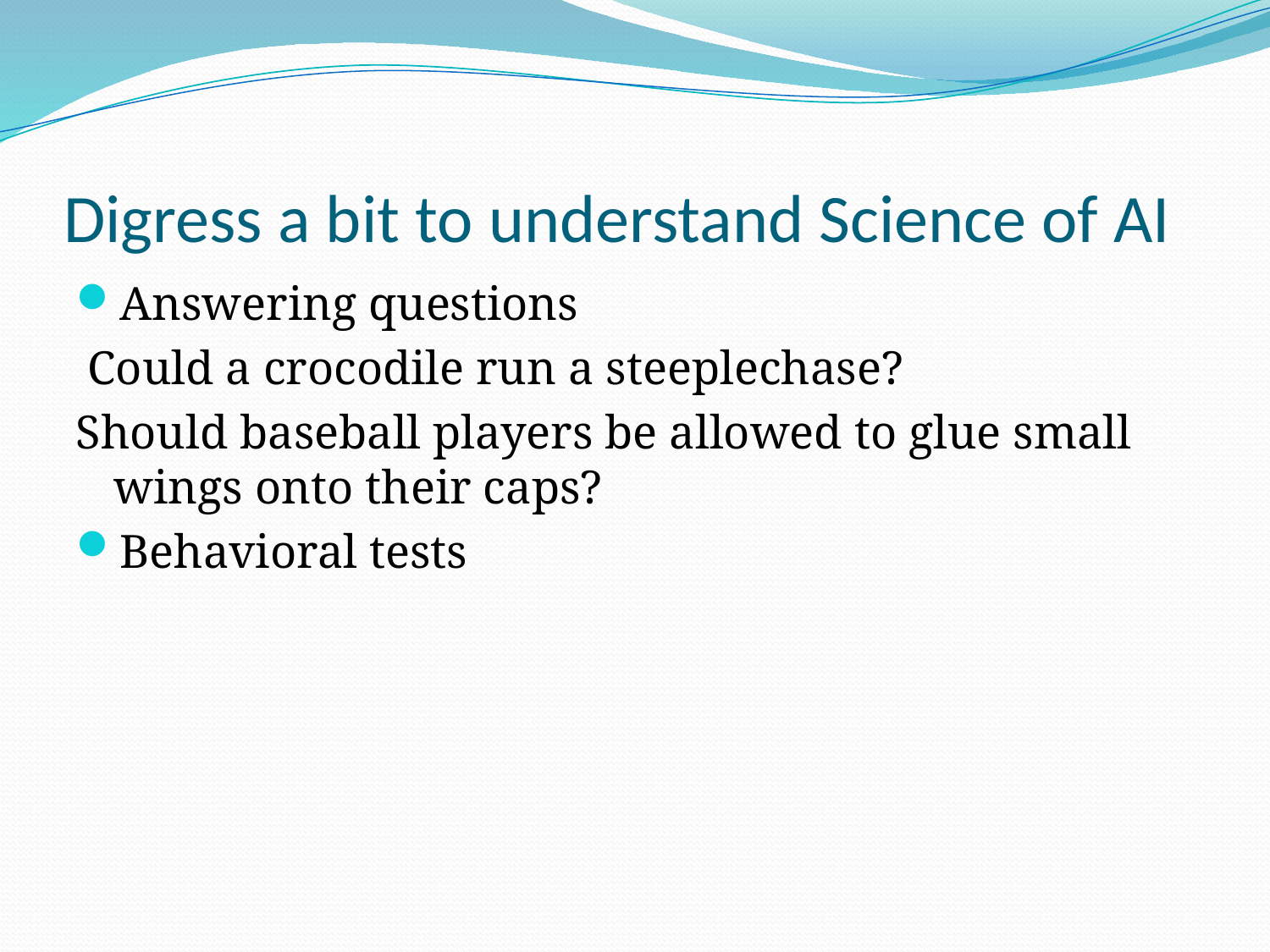

# Digress a bit to understand Science of AI
Answering questions
 Could a crocodile run a steeplechase?
Should baseball players be allowed to glue small wings onto their caps?
Behavioral tests